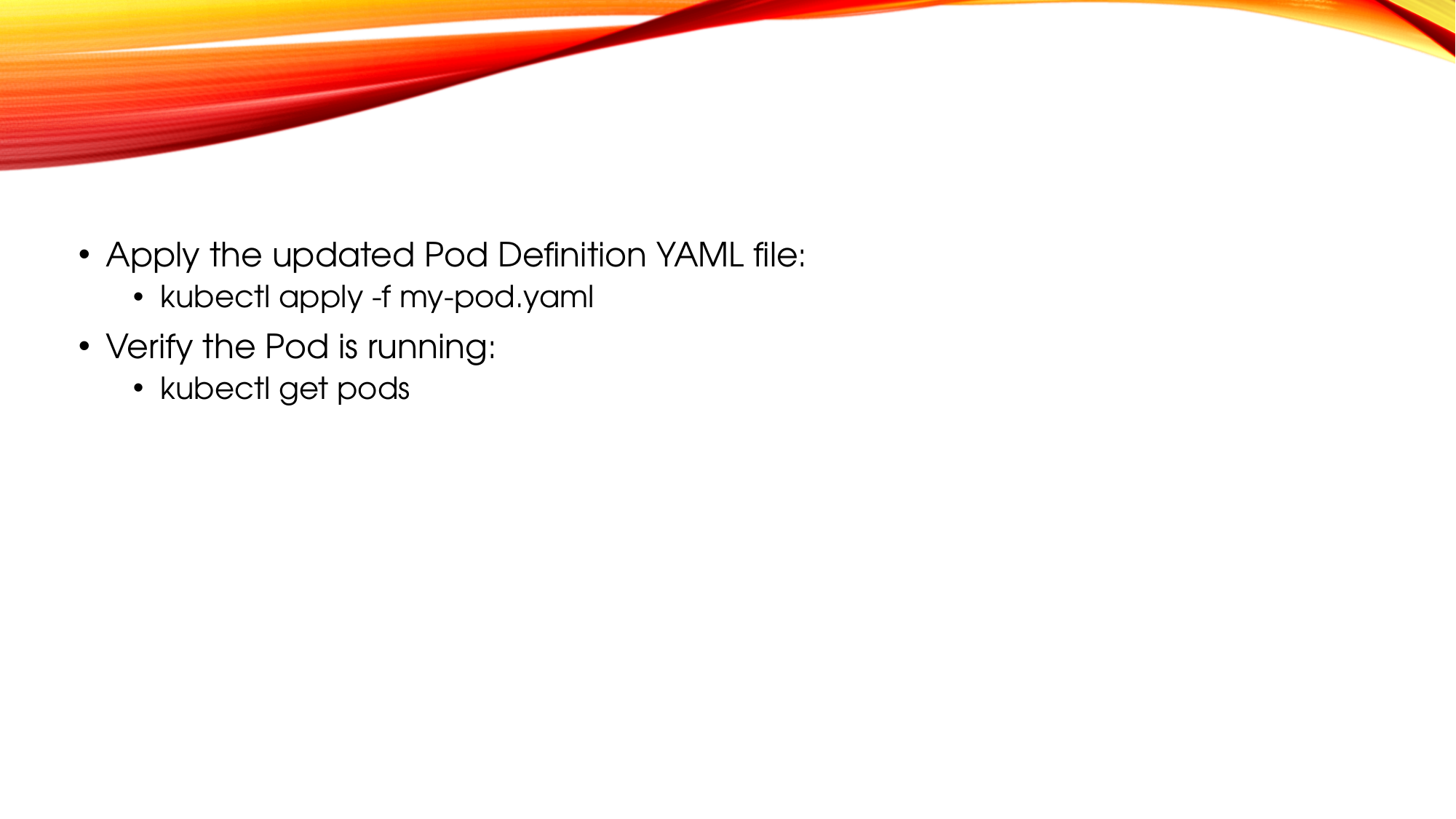

Apply the updated Pod Definition YAML file:
kubectl apply -f my-pod.yaml
Verify the Pod is running:
kubectl get pods